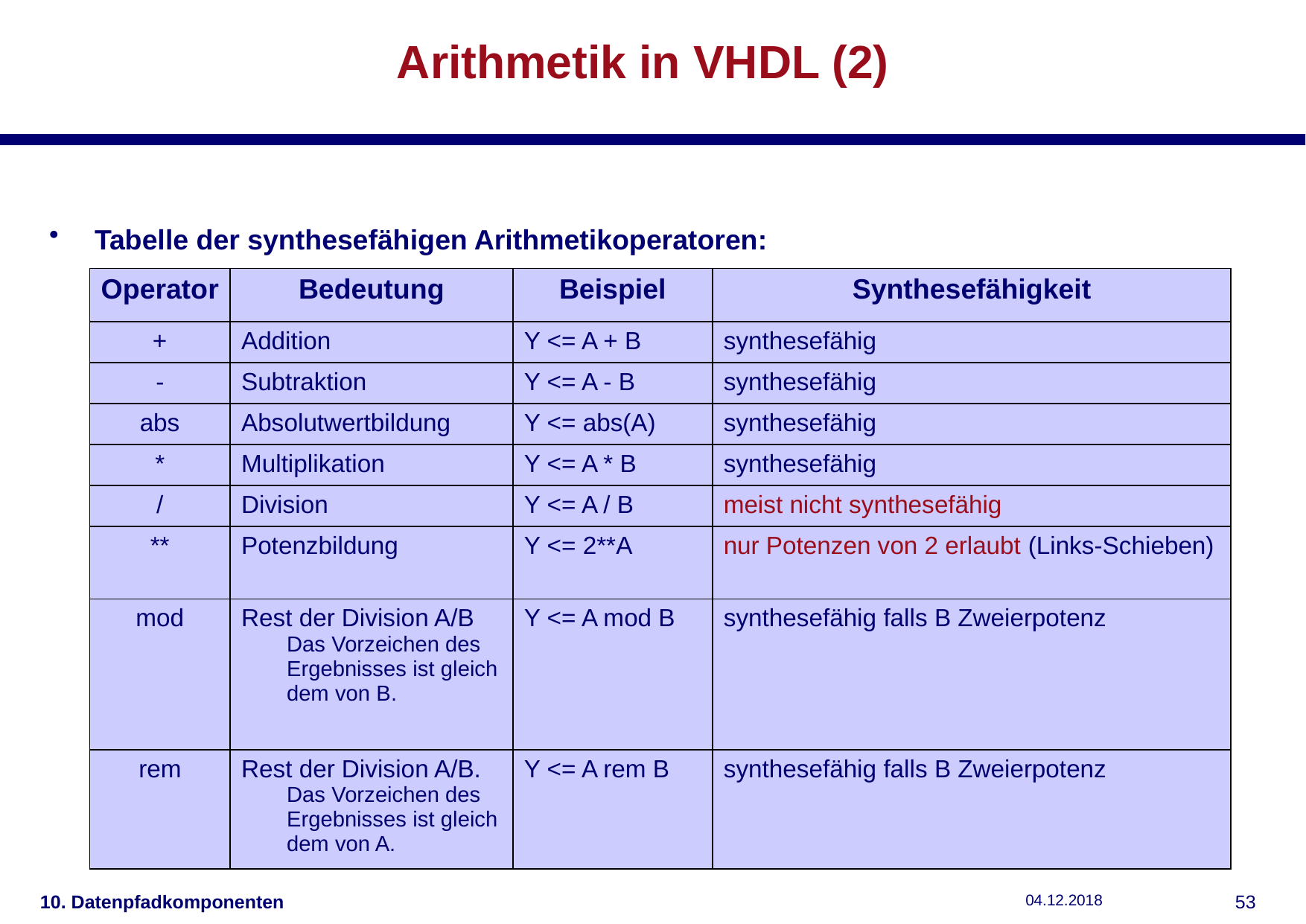

# Arithmetik in VHDL (2)
Tabelle der synthesefähigen Arithmetikoperatoren:
| Operator | Bedeutung | Beispiel | Synthesefähigkeit |
| --- | --- | --- | --- |
| + | Addition | Y <= A + B | synthesefähig |
| - | Subtraktion | Y <= A - B | synthesefähig |
| abs | Absolutwertbildung | Y <= abs(A) | synthesefähig |
| \* | Multiplikation | Y <= A \* B | synthesefähig |
| / | Division | Y <= A / B | meist nicht synthesefähig |
| \*\* | Potenzbildung | Y <= 2\*\*A | nur Potenzen von 2 erlaubt (Links-Schieben) |
| mod | Rest der Division A/B Das Vorzeichen des Ergebnisses ist gleich dem von B. | Y <= A mod B | synthesefähig falls B Zweierpotenz |
| rem | Rest der Division A/B. Das Vorzeichen des Ergebnisses ist gleich dem von A. | Y <= A rem B | synthesefähig falls B Zweierpotenz |
10. Datenpfadkomponenten
04.12.2018
53